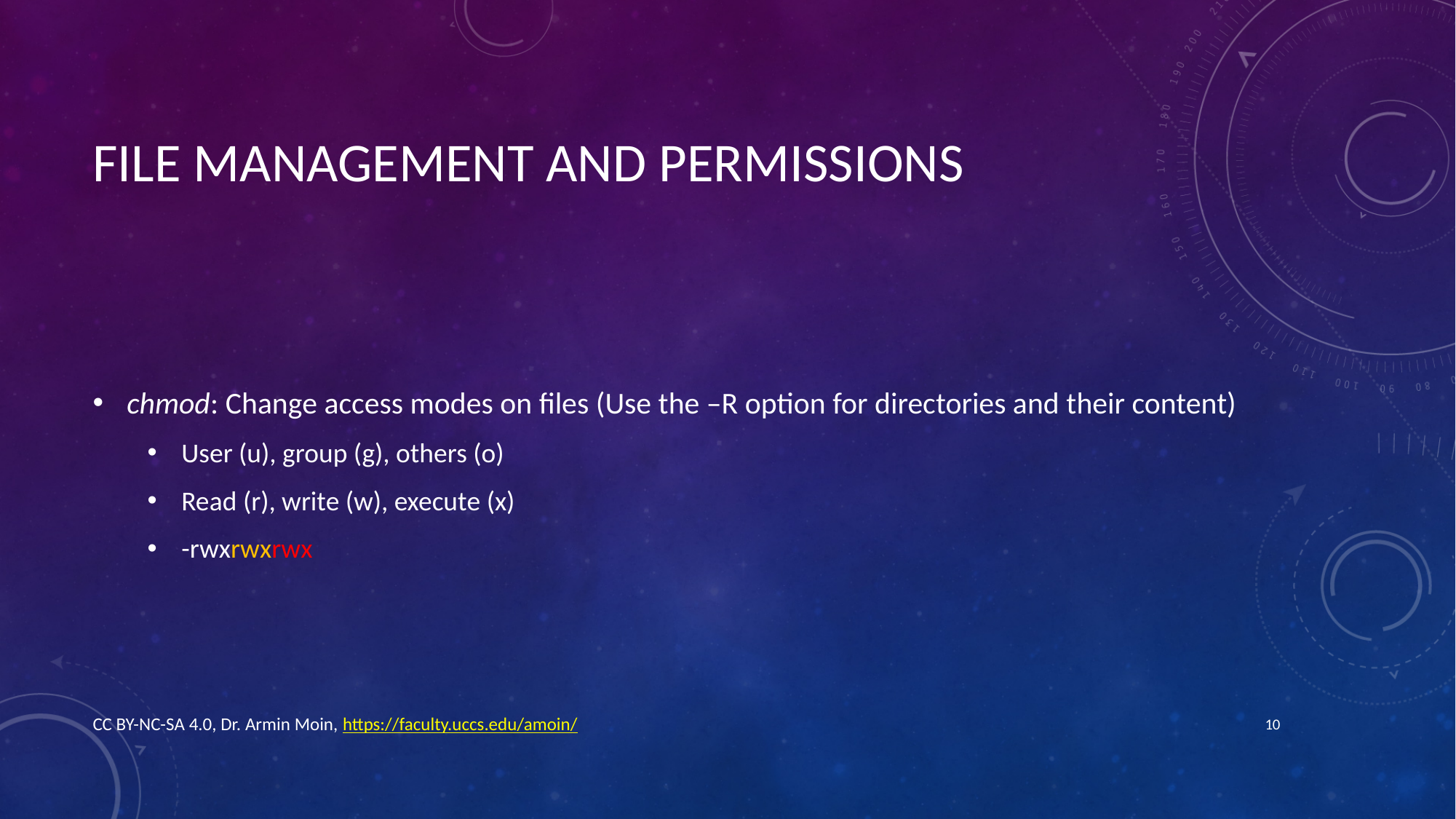

# File management and permissions

chmod: Change access modes on files (Use the –R option for directories and their content)
User (u), group (g), others (o)
Read (r), write (w), execute (x)
-rwxrwxrwx

CC BY-NC-SA 4.0, Dr. Armin Moin, https://faculty.uccs.edu/amoin/
10